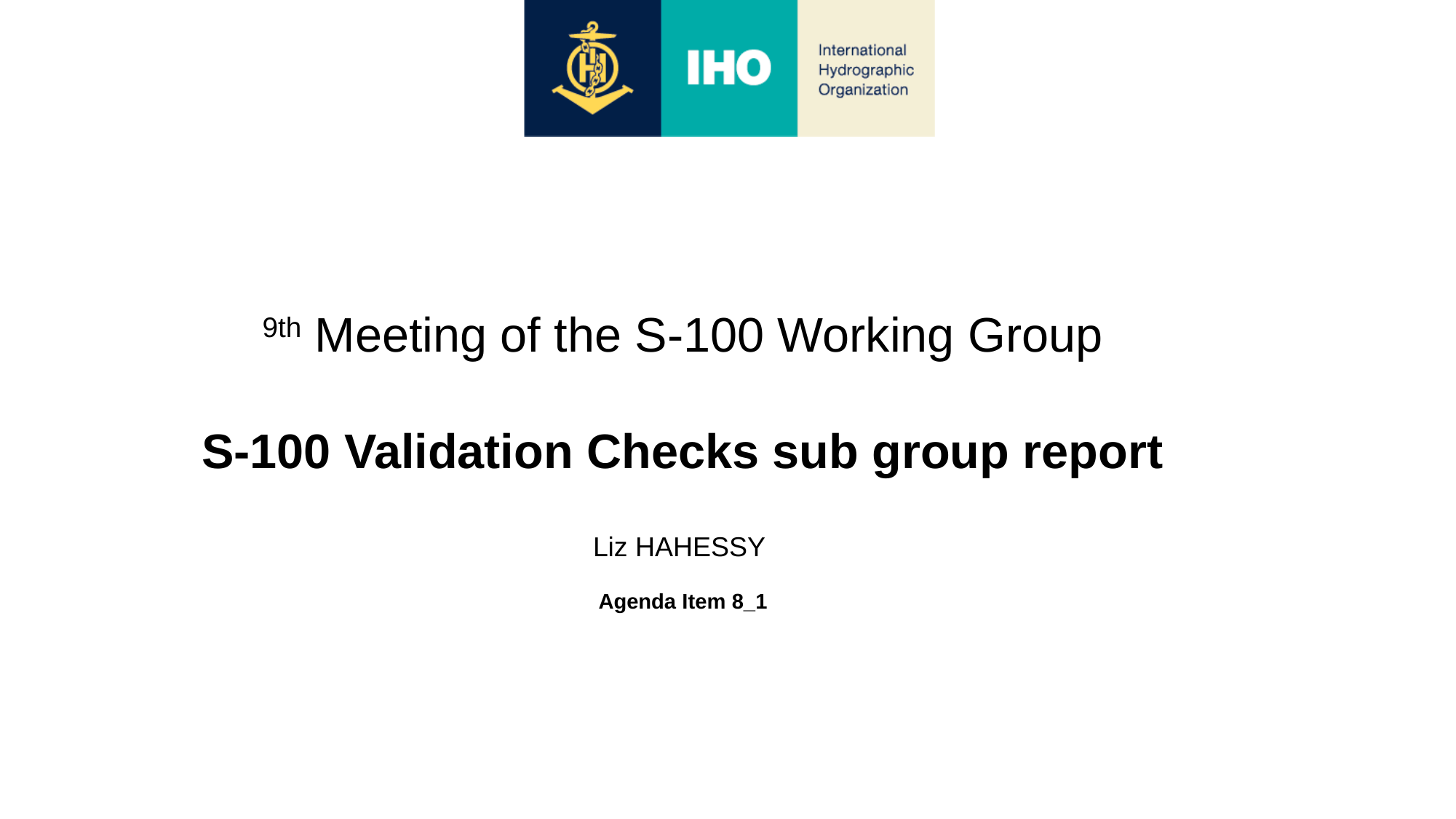

9th Meeting of the S-100 Working Group

S-100 Validation Checks sub group report

Liz HAHESSY
Agenda Item 8_1